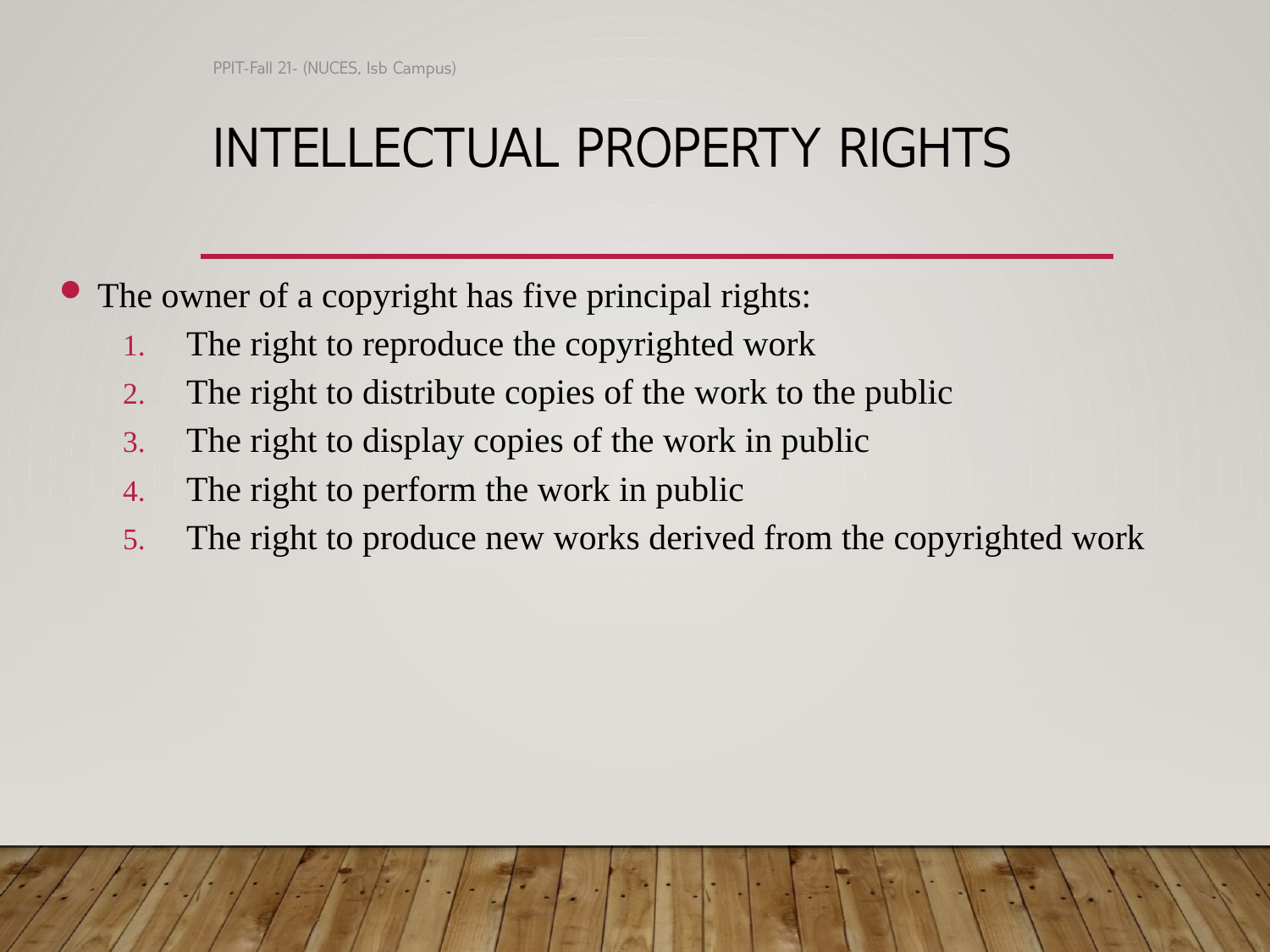

PPIT-Fall 21- (NUCES, Isb Campus)
# Intellectual Property Rights
The owner of a copyright has five principal rights:
The right to reproduce the copyrighted work
The right to distribute copies of the work to the public
The right to display copies of the work in public
The right to perform the work in public
The right to produce new works derived from the copyrighted work